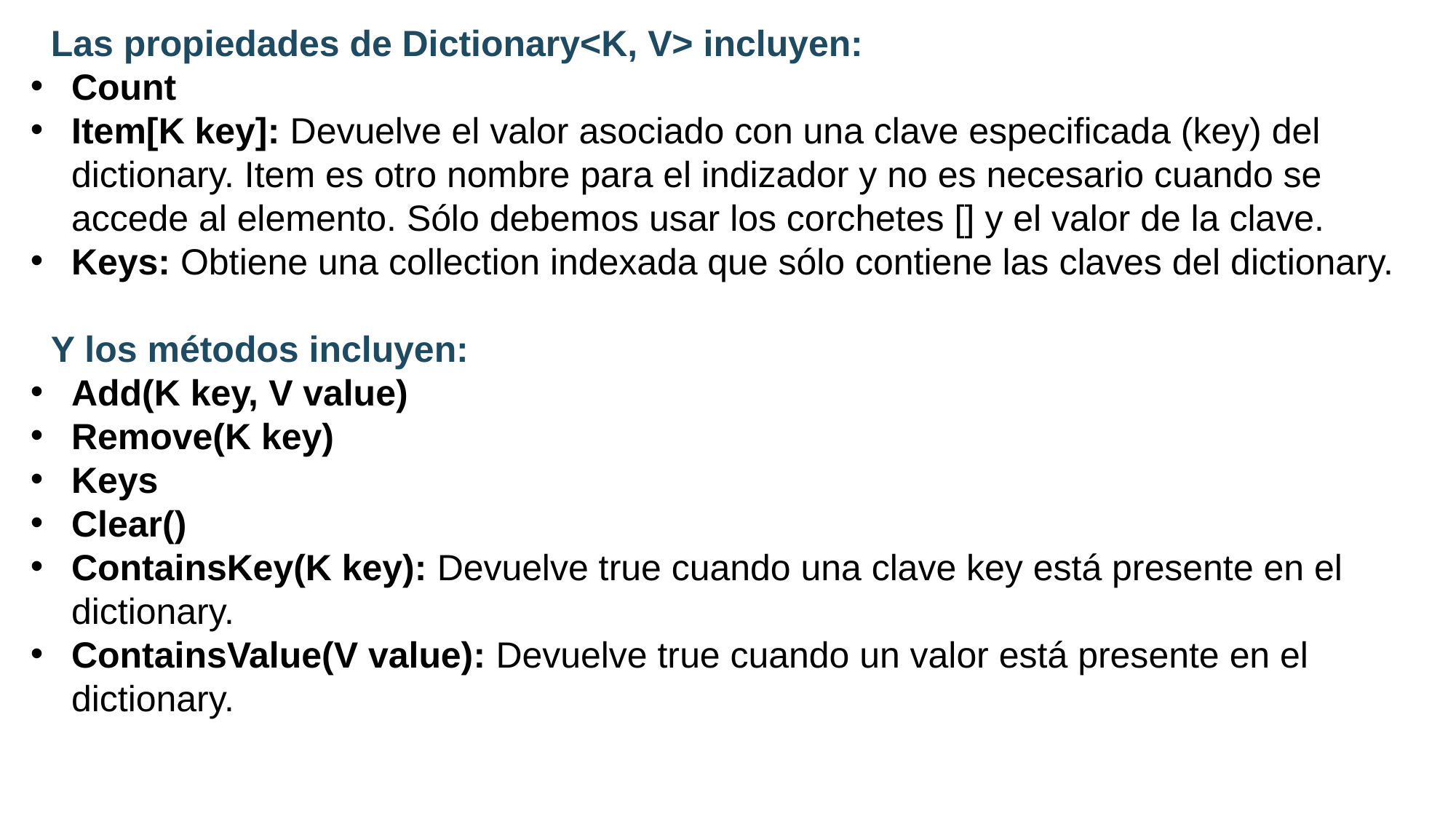

Las propiedades de Dictionary<K, V> incluyen:
Count
Item[K key]: Devuelve el valor asociado con una clave especificada (key) del dictionary. Item es otro nombre para el indizador y no es necesario cuando se accede al elemento. Sólo debemos usar los corchetes [] y el valor de la clave.
Keys: Obtiene una collection indexada que sólo contiene las claves del dictionary.

  Y los métodos incluyen:
Add(K key, V value)
Remove(K key)
Keys
Clear()
ContainsKey(K key): Devuelve true cuando una clave key está presente en el dictionary.
ContainsValue(V value): Devuelve true cuando un valor está presente en el dictionary.